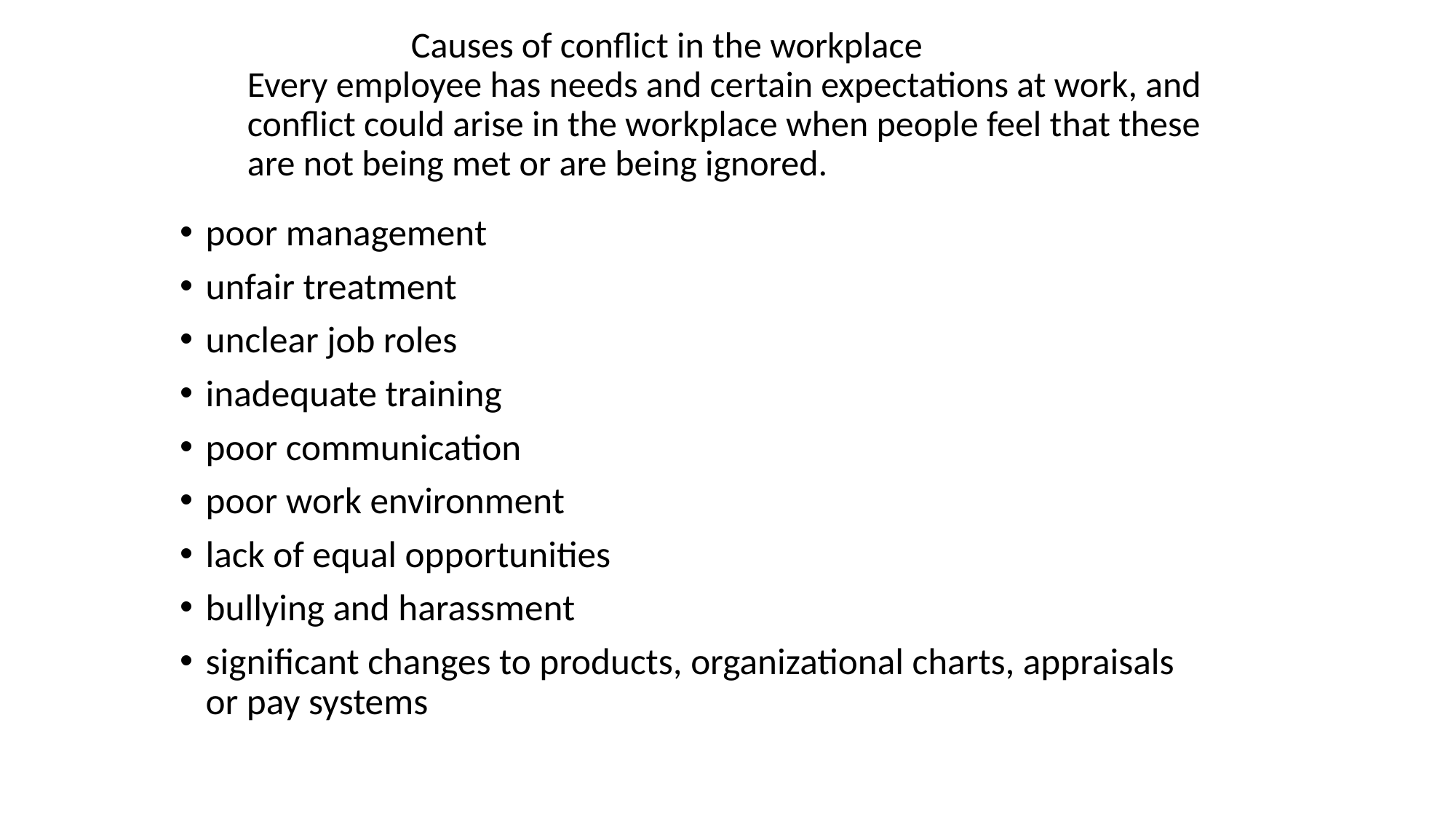

# Causes of conflict in the workplace Every employee has needs and certain expectations at work, and conflict could arise in the workplace when people feel that these are not being met or are being ignored.
poor management
unfair treatment
unclear job roles
inadequate training
poor communication
poor work environment
lack of equal opportunities
bullying and harassment
significant changes to products, organizational charts, appraisals or pay systems